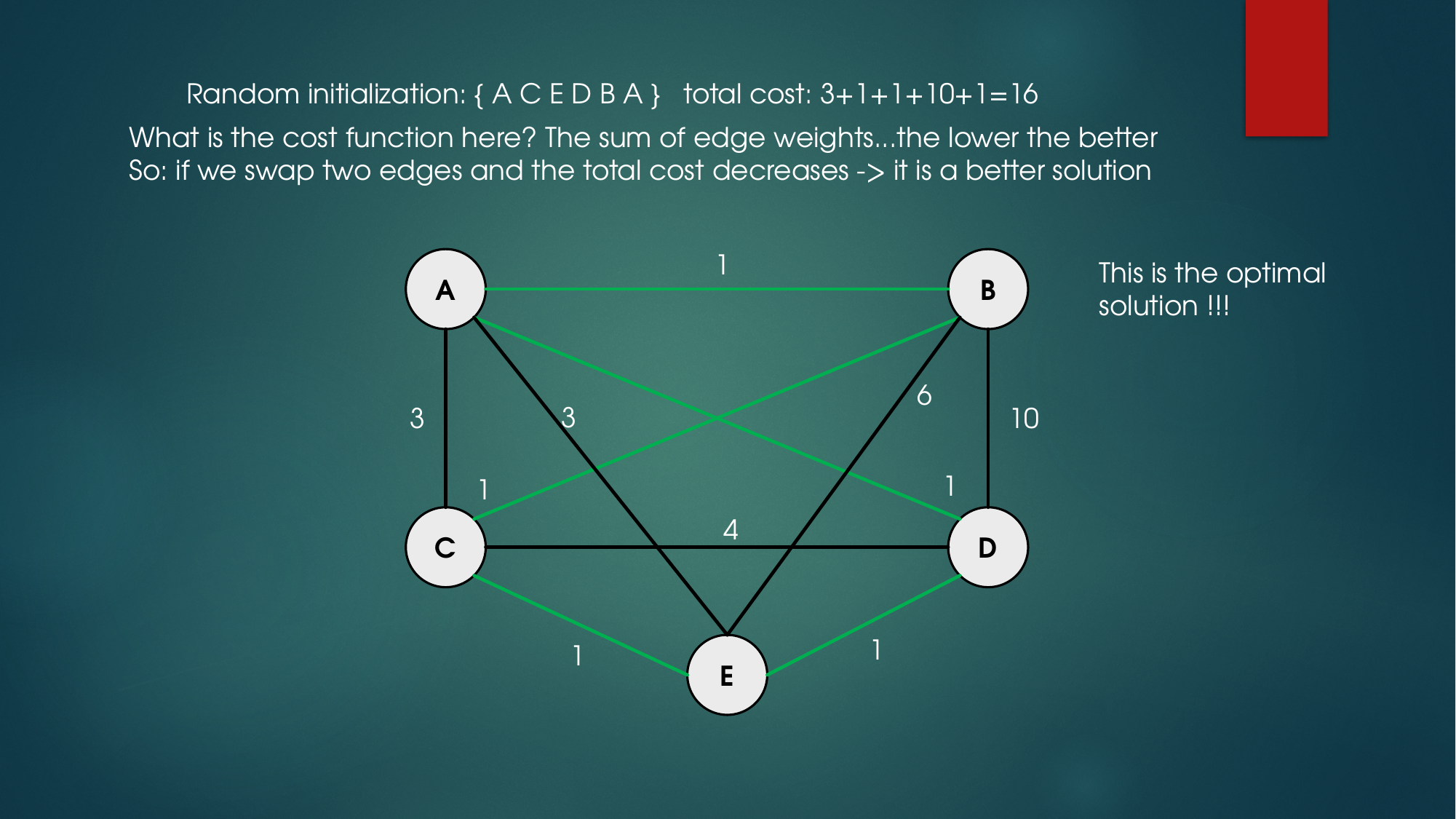

Random initialization: { A C E D B A }   total cost: 3+1+1+10+1=16
What is the cost function here? The sum of edge weights...the lower the better
So: if we swap two edges and the total cost decreases -> it is a better solution
1
B
A
This is the optimal
solution !!!
6
3
3
10
1
1
C
4
D
1
1
E